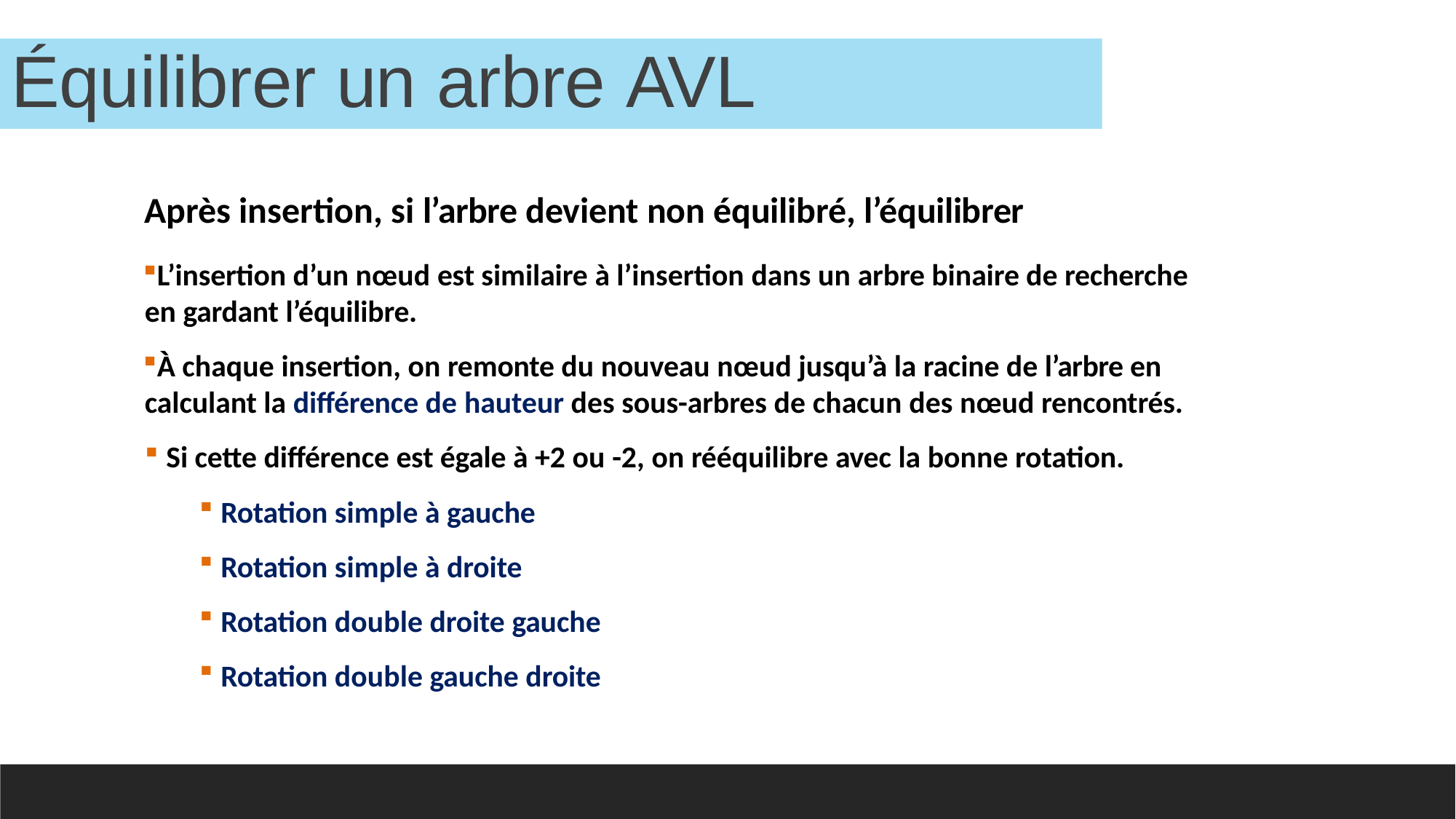

Équilibrer un arbre AVL
Après insertion, si l’arbre devient non équilibré, l’équilibrer
L’insertion d’un nœud est similaire à l’insertion dans un arbre binaire de recherche  en gardant l’équilibre.
À chaque insertion, on remonte du nouveau nœud jusqu’à la racine de l’arbre en  calculant la différence de hauteur des sous-arbres de chacun des nœud rencontrés.
Si cette différence est égale à +2 ou -2, on rééquilibre avec la bonne rotation.
Rotation simple à gauche
Rotation simple à droite
Rotation double droite gauche
Rotation double gauche droite